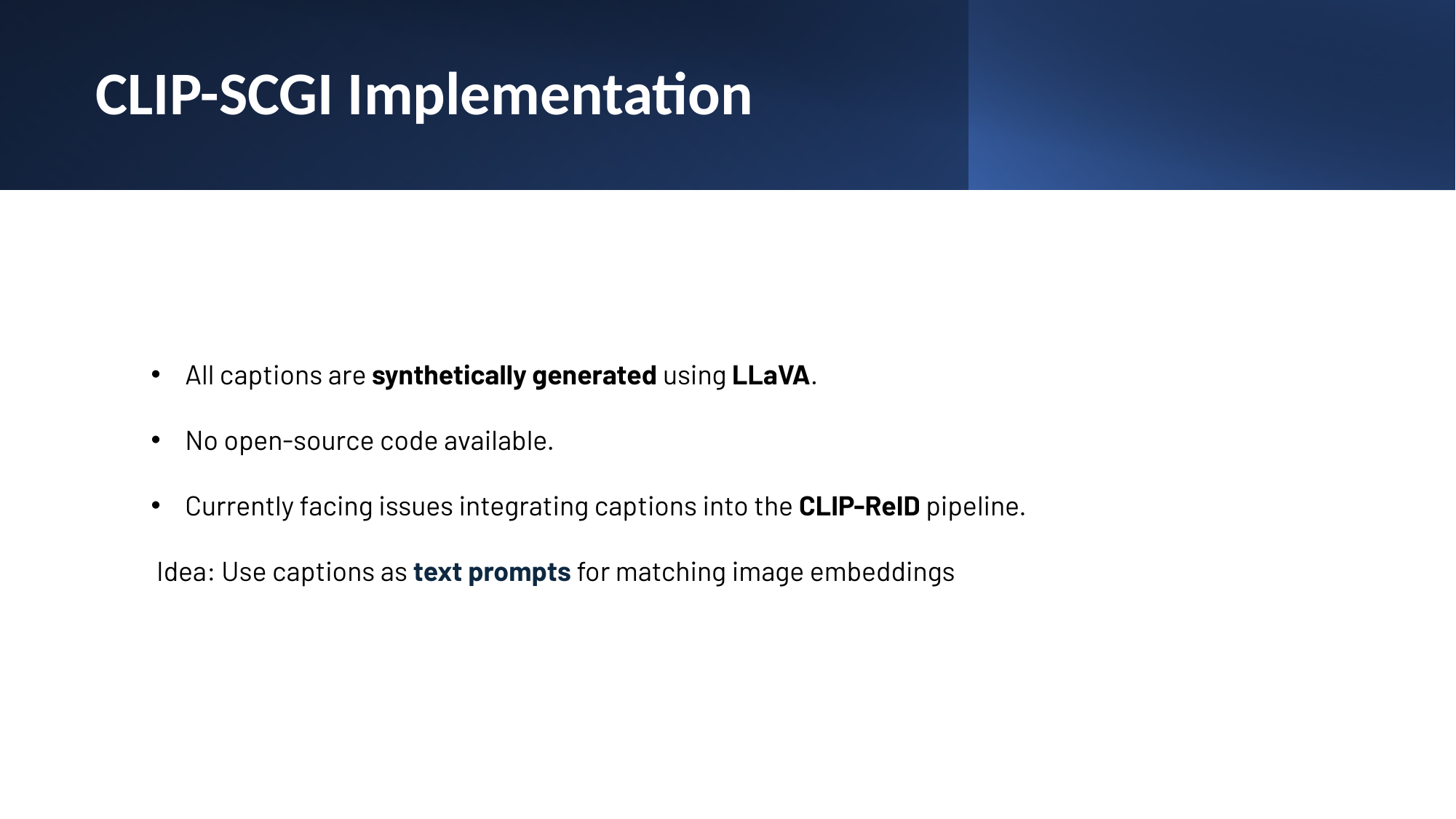

# CLIP-SCGI Implementation

All captions are synthetically generated using LLaVA.

No open-source code available.

Currently facing issues integrating captions into the CLIP-ReID pipeline.

 Idea: Use captions as text prompts for matching image embeddings